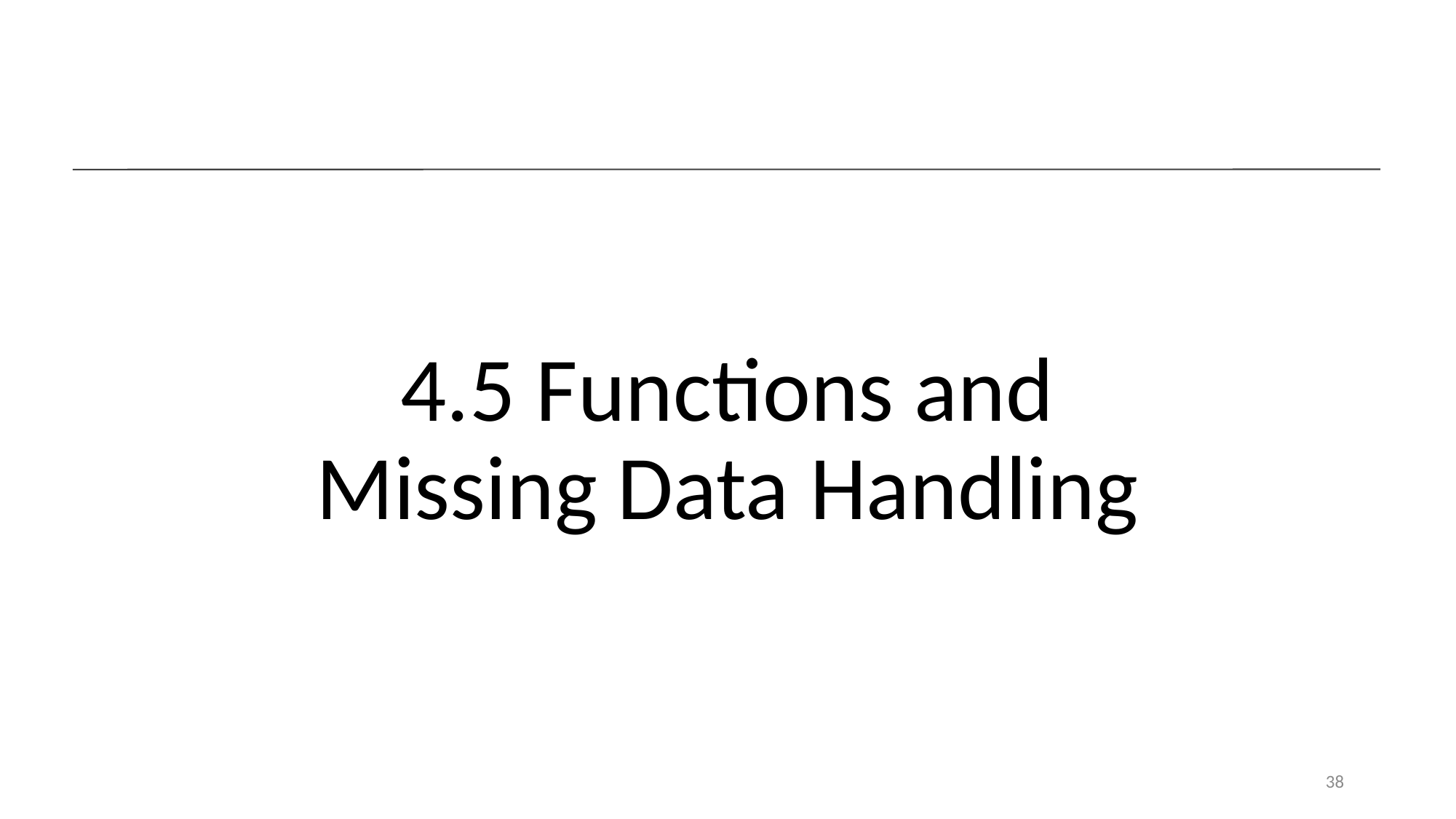

# 4.5 Functions and Missing Data Handling
38